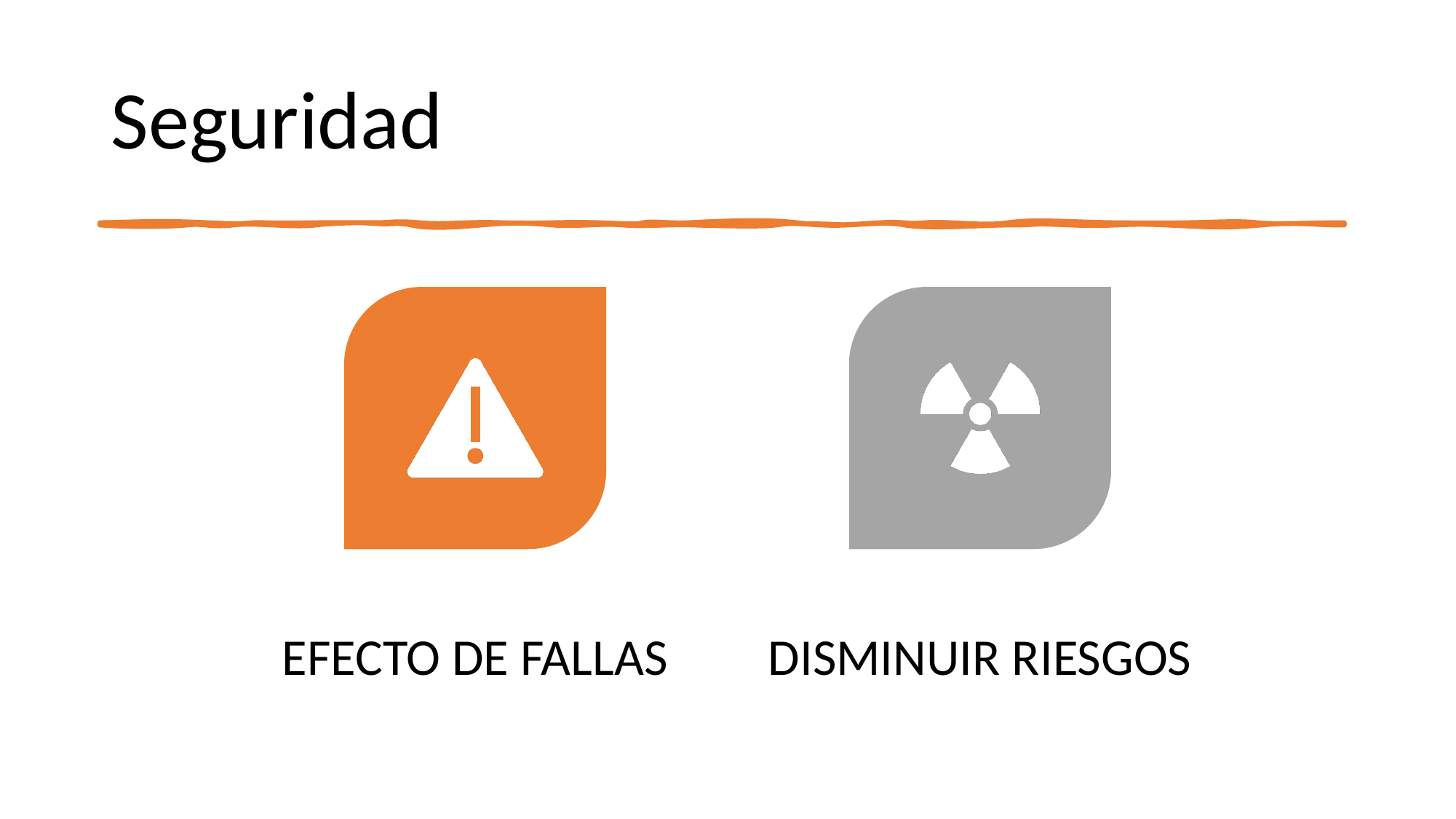

# Seguridad

Efecto de fallas
Disminuir riesgos